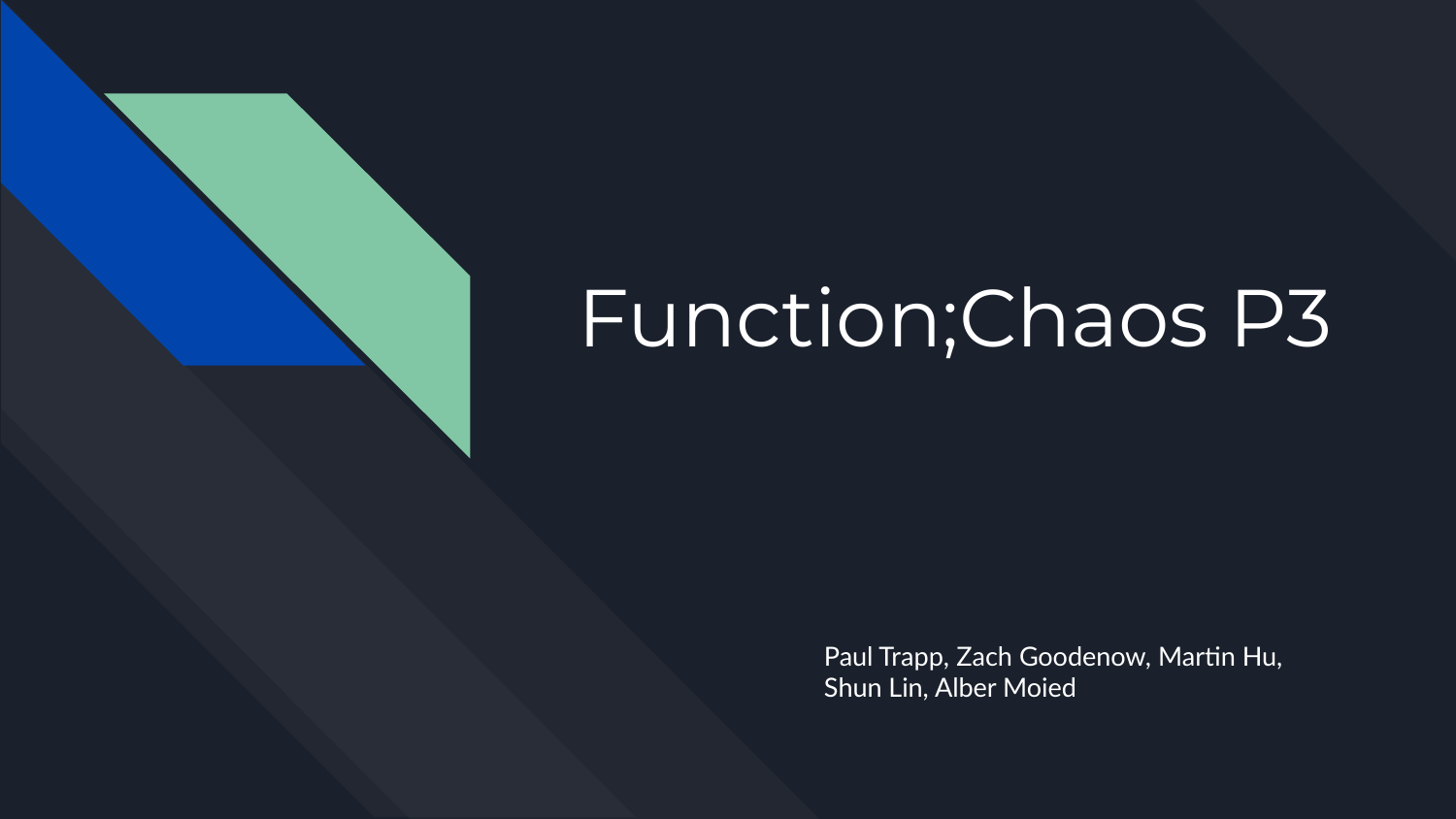

# Function;Chaos P3
Paul Trapp, Zach Goodenow, Martin Hu,
Shun Lin, Alber Moied